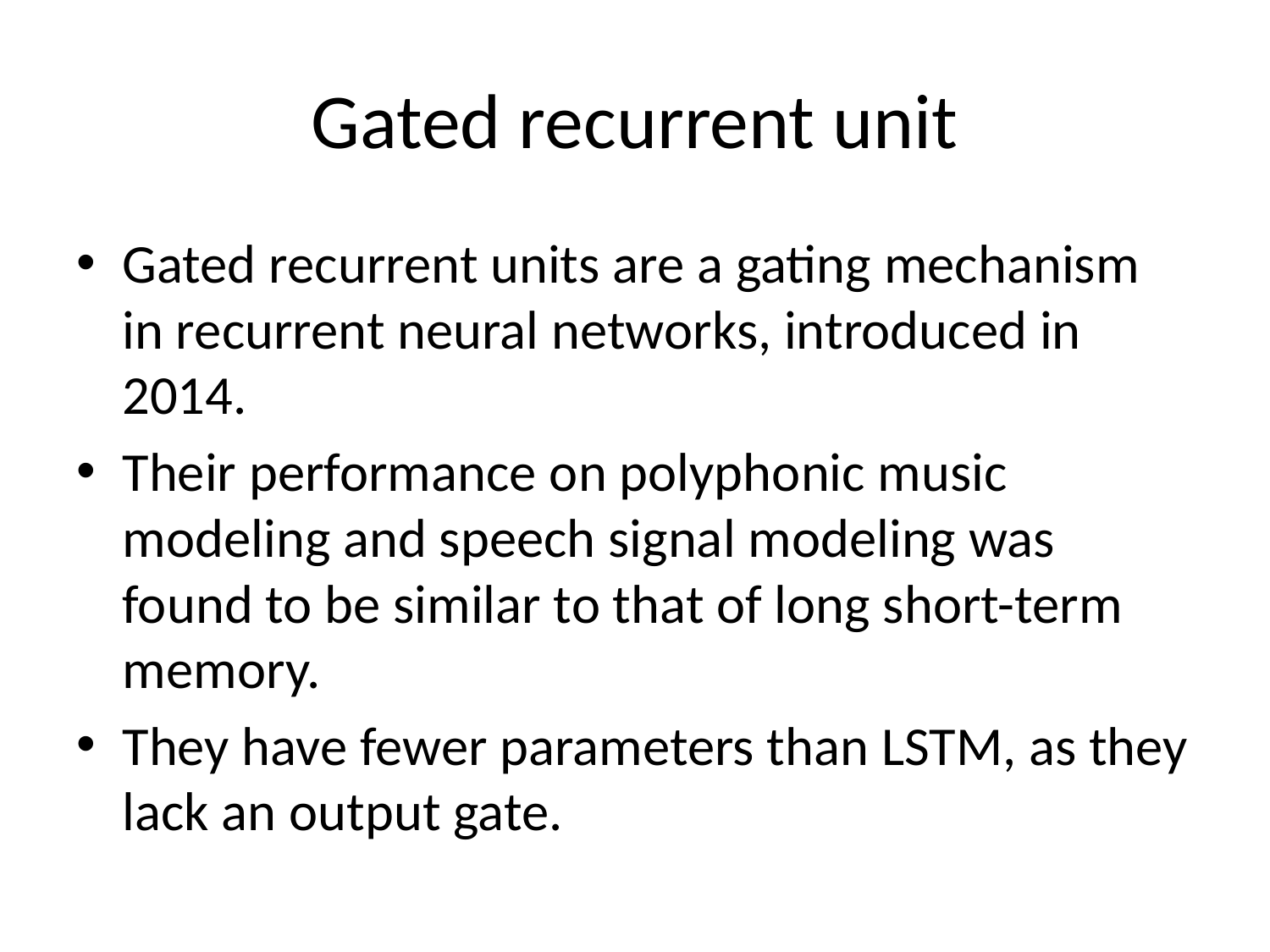

# Gated recurrent unit
Gated recurrent units are a gating mechanism in recurrent neural networks, introduced in 2014.
Their performance on polyphonic music modeling and speech signal modeling was found to be similar to that of long short-term memory.
They have fewer parameters than LSTM, as they lack an output gate.